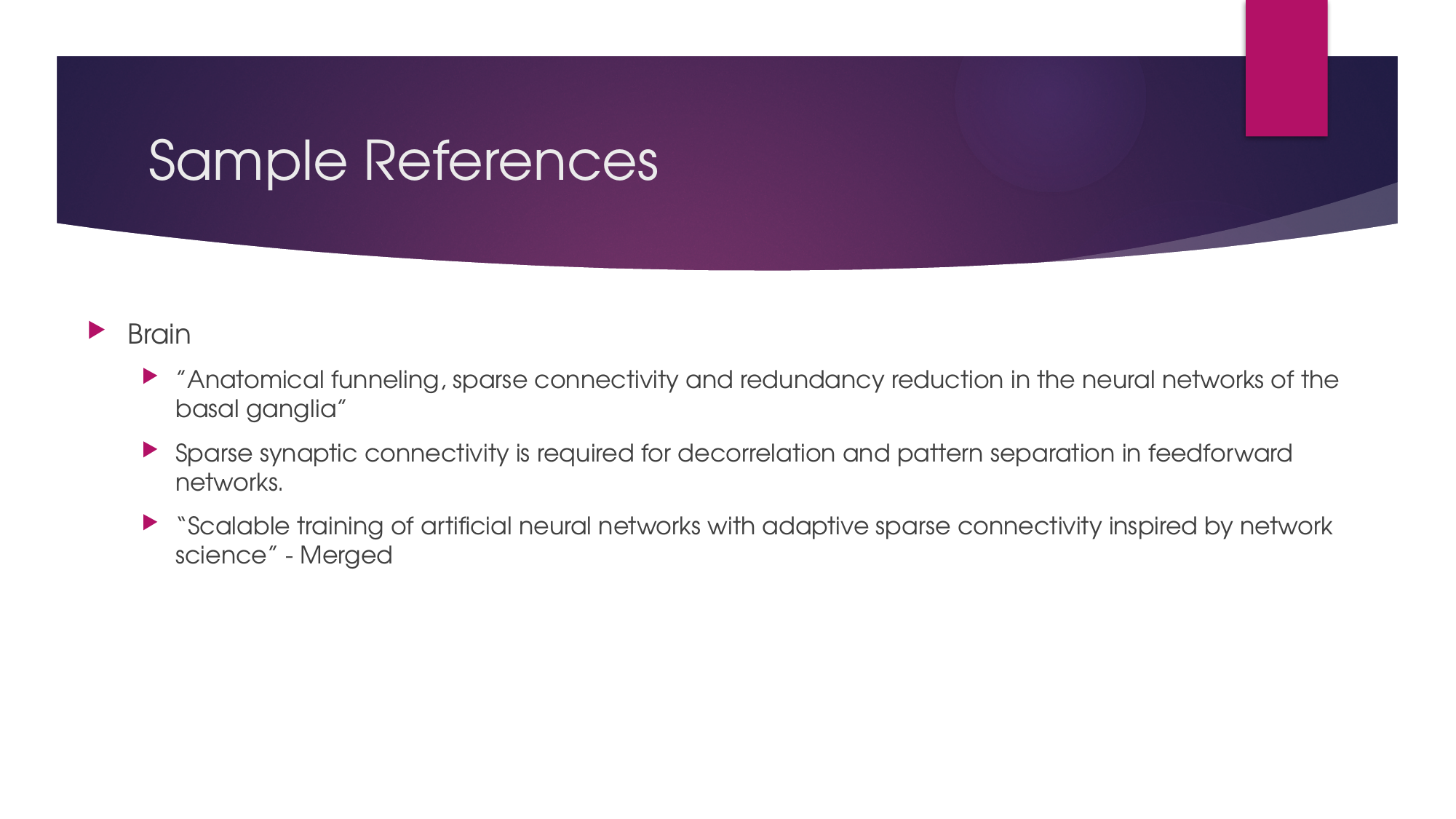

# Sample References
Brain
”Anatomical funneling, sparse connectivity and redundancy reduction in the neural networks of the basal ganglia”
Sparse synaptic connectivity is required for decorrelation and pattern separation in feedforward networks.
“Scalable training of artificial neural networks with adaptive sparse connectivity inspired by network science” - Merged